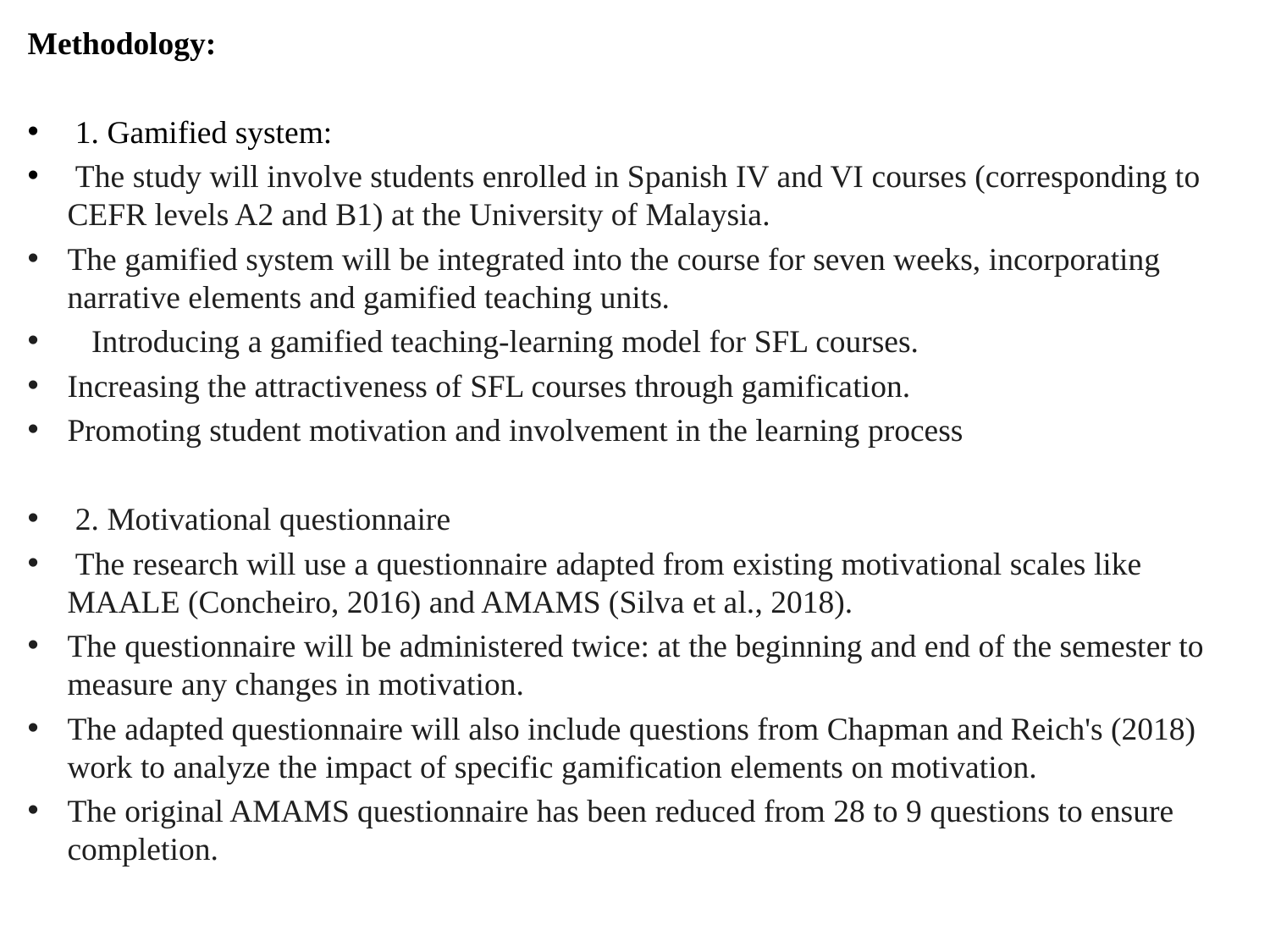

Methodology:

1. Gamified system:
 The study will involve students enrolled in Spanish IV and VI courses (corresponding to CEFR levels A2 and B1) at the University of Malaysia.
The gamified system will be integrated into the course for seven weeks, incorporating narrative elements and gamified teaching units.
   Introducing a gamified teaching-learning model for SFL courses.
Increasing the attractiveness of SFL courses through gamification.
Promoting student motivation and involvement in the learning process

2. Motivational questionnaire
 The research will use a questionnaire adapted from existing motivational scales like MAALE (Concheiro, 2016) and AMAMS (Silva et al., 2018).
The questionnaire will be administered twice: at the beginning and end of the semester to measure any changes in motivation.
The adapted questionnaire will also include questions from Chapman and Reich's (2018) work to analyze the impact of specific gamification elements on motivation.
The original AMAMS questionnaire has been reduced from 28 to 9 questions to ensure completion.